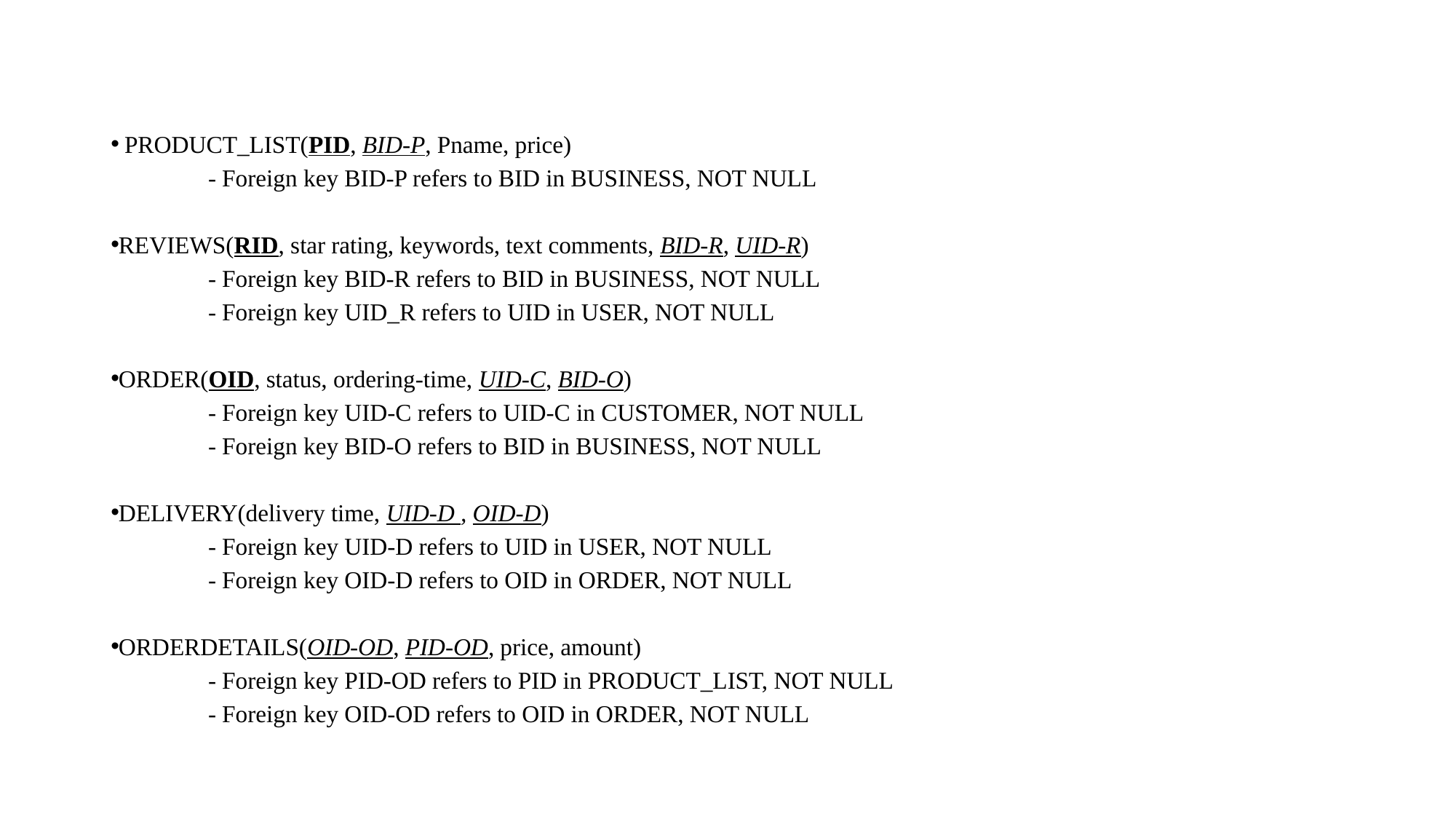

#
 PRODUCT_LIST(PID, BID-P, Pname, price)
	- Foreign key BID-P refers to BID in BUSINESS, NOT NULL

REVIEWS(RID, star rating, keywords, text comments, BID-R, UID-R)
	- Foreign key BID-R refers to BID in BUSINESS, NOT NULL
	- Foreign key UID_R refers to UID in USER, NOT NULL

ORDER(OID, status, ordering-time, UID-C, BID-O)
	- Foreign key UID-C refers to UID-C in CUSTOMER, NOT NULL
	- Foreign key BID-O refers to BID in BUSINESS, NOT NULL

DELIVERY(delivery time, UID-D , OID-D)
	- Foreign key UID-D refers to UID in USER, NOT NULL
	- Foreign key OID-D refers to OID in ORDER, NOT NULL

ORDERDETAILS(OID-OD, PID-OD, price, amount)
	- Foreign key PID-OD refers to PID in PRODUCT_LIST, NOT NULL
	- Foreign key OID-OD refers to OID in ORDER, NOT NULL